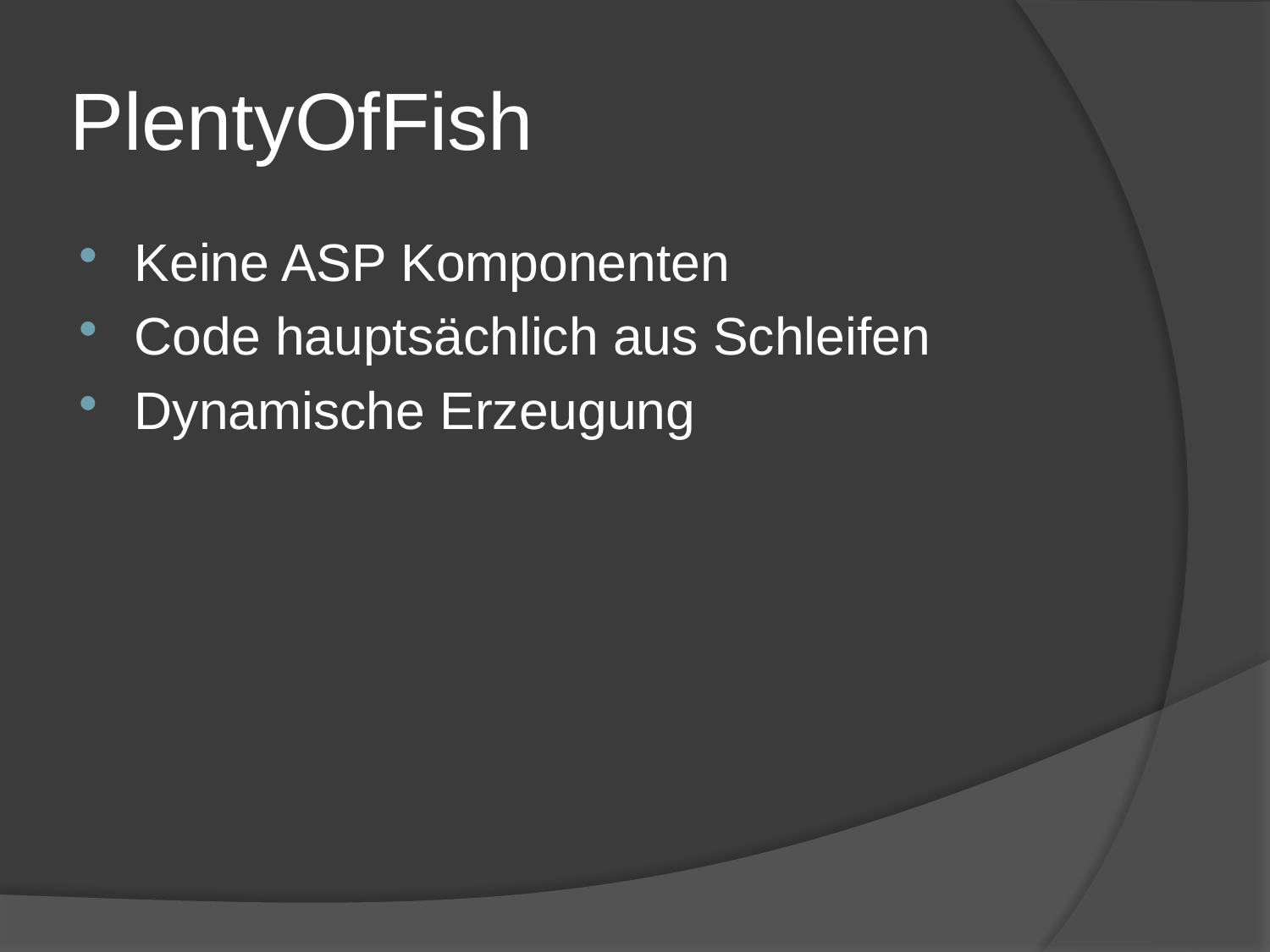

# PlentyOfFish
Keine ASP Komponenten
Code hauptsächlich aus Schleifen
Dynamische Erzeugung